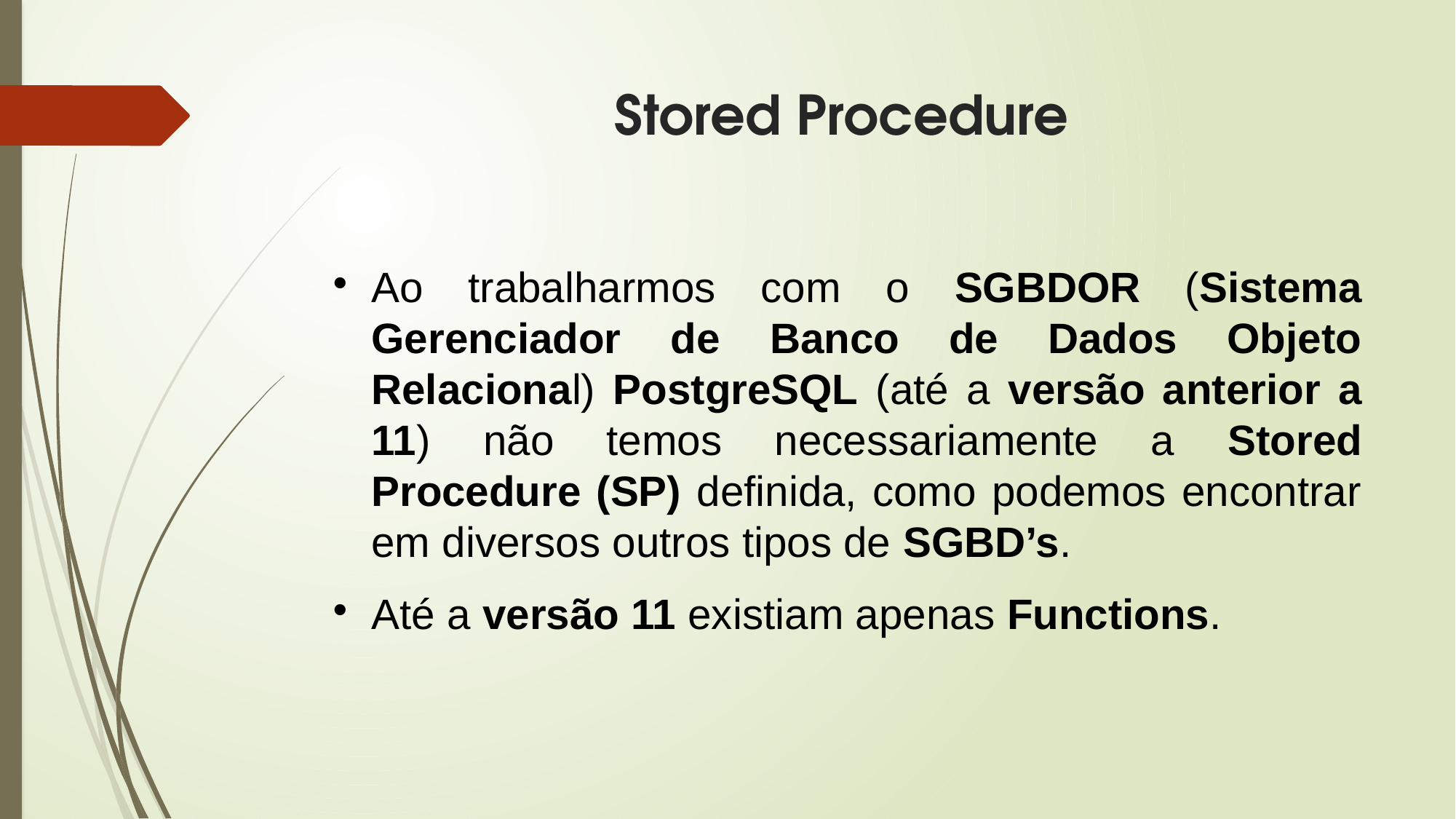

# Stored Procedure
Ao trabalharmos com o SGBDOR (Sistema Gerenciador de Banco de Dados Objeto Relacional) PostgreSQL (até a versão anterior a 11) não temos necessariamente a Stored Procedure (SP) definida, como podemos encontrar em diversos outros tipos de SGBD’s.
Até a versão 11 existiam apenas Functions.